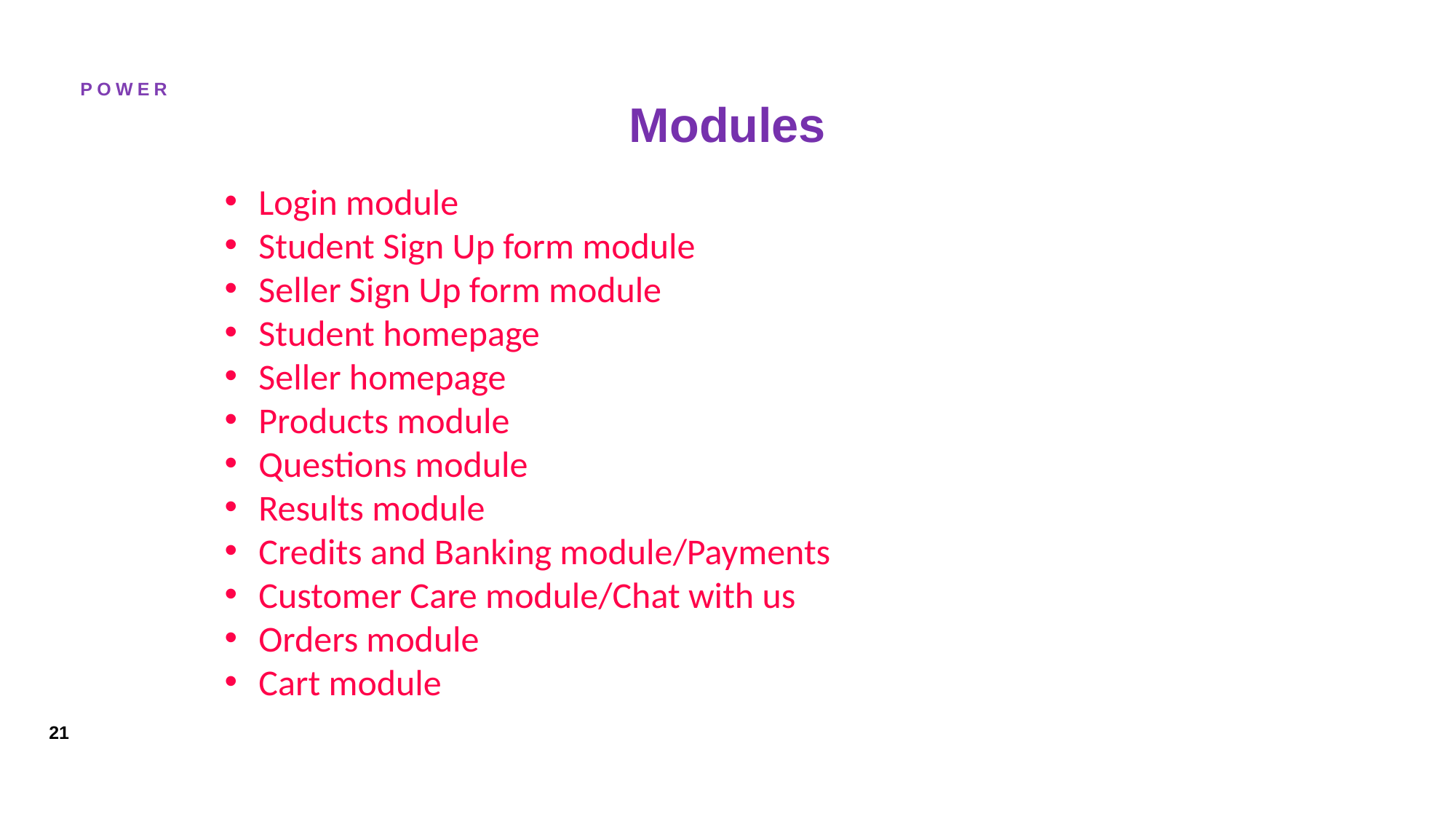

# Modules
Login module
Student Sign Up form module
Seller Sign Up form module
Student homepage
Seller homepage
Products module
Questions module
Results module
Credits and Banking module/Payments
Customer Care module/Chat with us
Orders module
Cart module